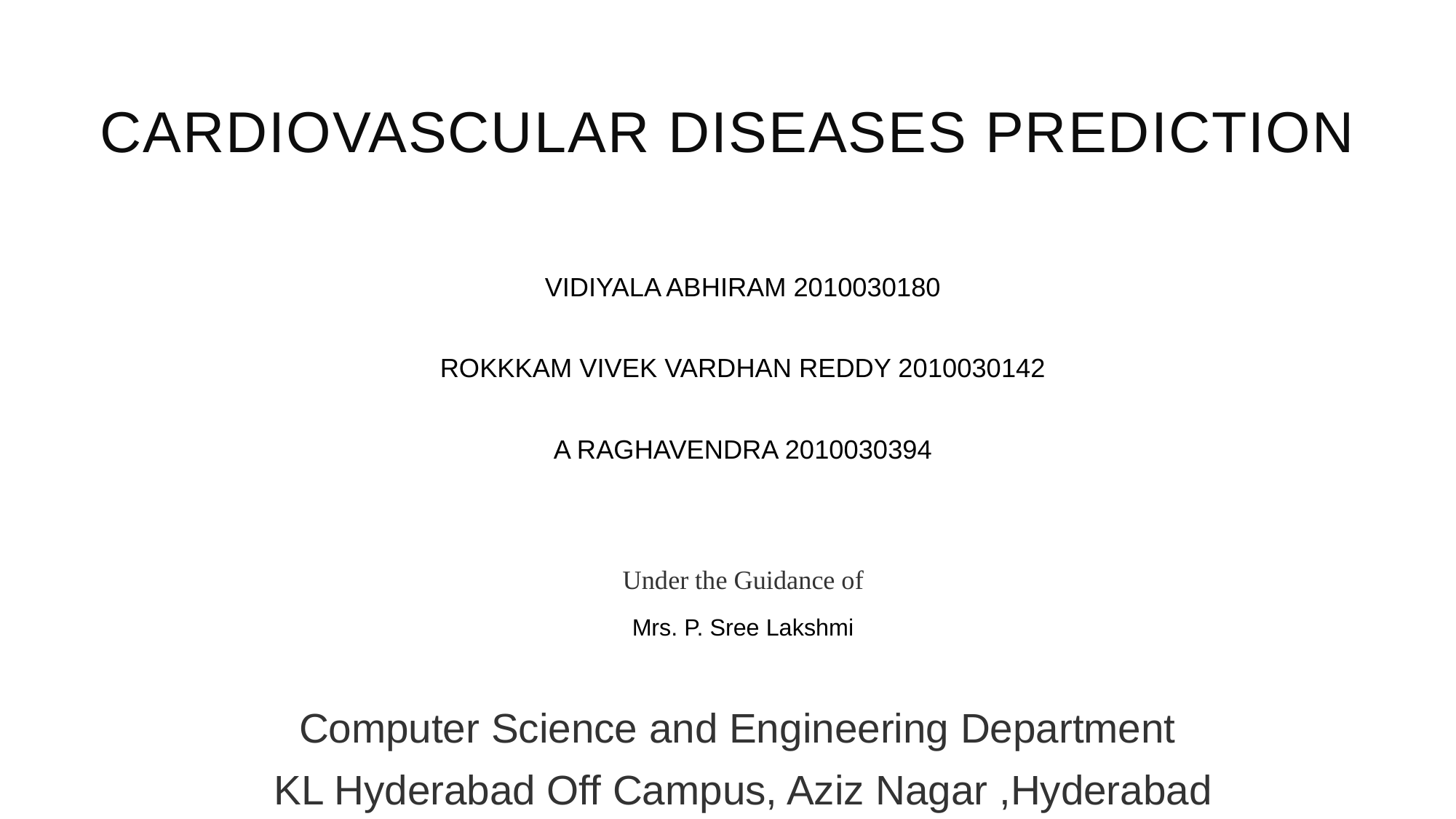

CARDIOVASCULAR DISEASES PREDICTION

VIDIYALA ABHIRAM 2010030180
ROKKKAM VIVEK VARDHAN REDDY 2010030142
A RAGHAVENDRA 2010030394

Under the Guidance of
Mrs. P. Sree Lakshmi

Computer Science and Engineering Department
KL Hyderabad Off Campus, Aziz Nagar ,Hyderabad